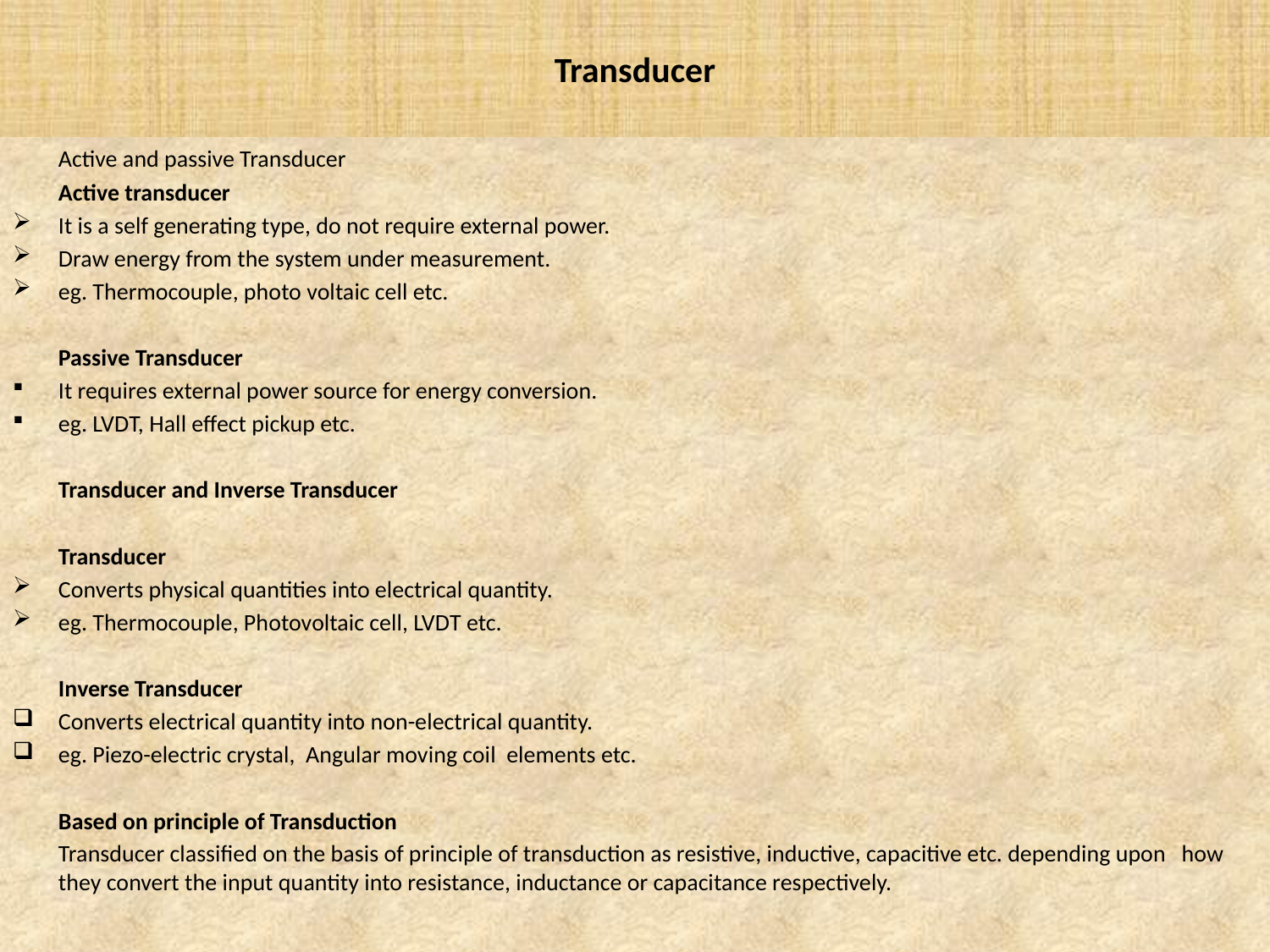

# Transducer
	Active and passive Transducer
	Active transducer
It is a self generating type, do not require external power.
Draw energy from the system under measurement.
eg. Thermocouple, photo voltaic cell etc.

	Passive Transducer
It requires external power source for energy conversion.
eg. LVDT, Hall effect pickup etc.

	Transducer and Inverse Transducer

	Transducer
Converts physical quantities into electrical quantity.
eg. Thermocouple, Photovoltaic cell, LVDT etc.

	Inverse Transducer
Converts electrical quantity into non-electrical quantity.
eg. Piezo-electric crystal,  Angular moving coil  elements etc.

	Based on principle of Transduction
	Transducer classified on the basis of principle of transduction as resistive, inductive, capacitive etc. depending upon   how they convert the input quantity into resistance, inductance or capacitance respectively.